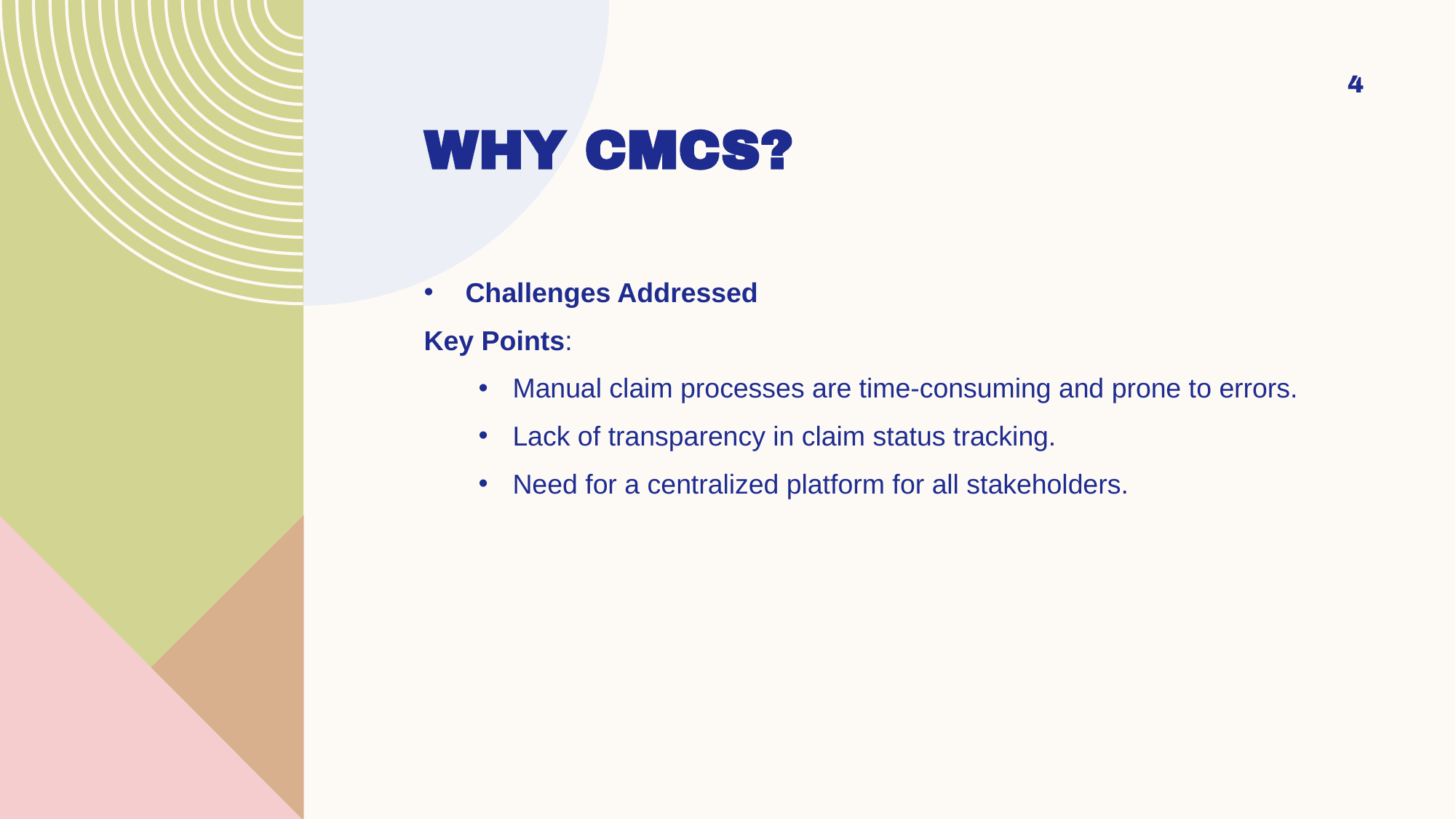

4
# Why CMCS?
Challenges Addressed
Key Points:
Manual claim processes are time-consuming and prone to errors.
Lack of transparency in claim status tracking.
Need for a centralized platform for all stakeholders.